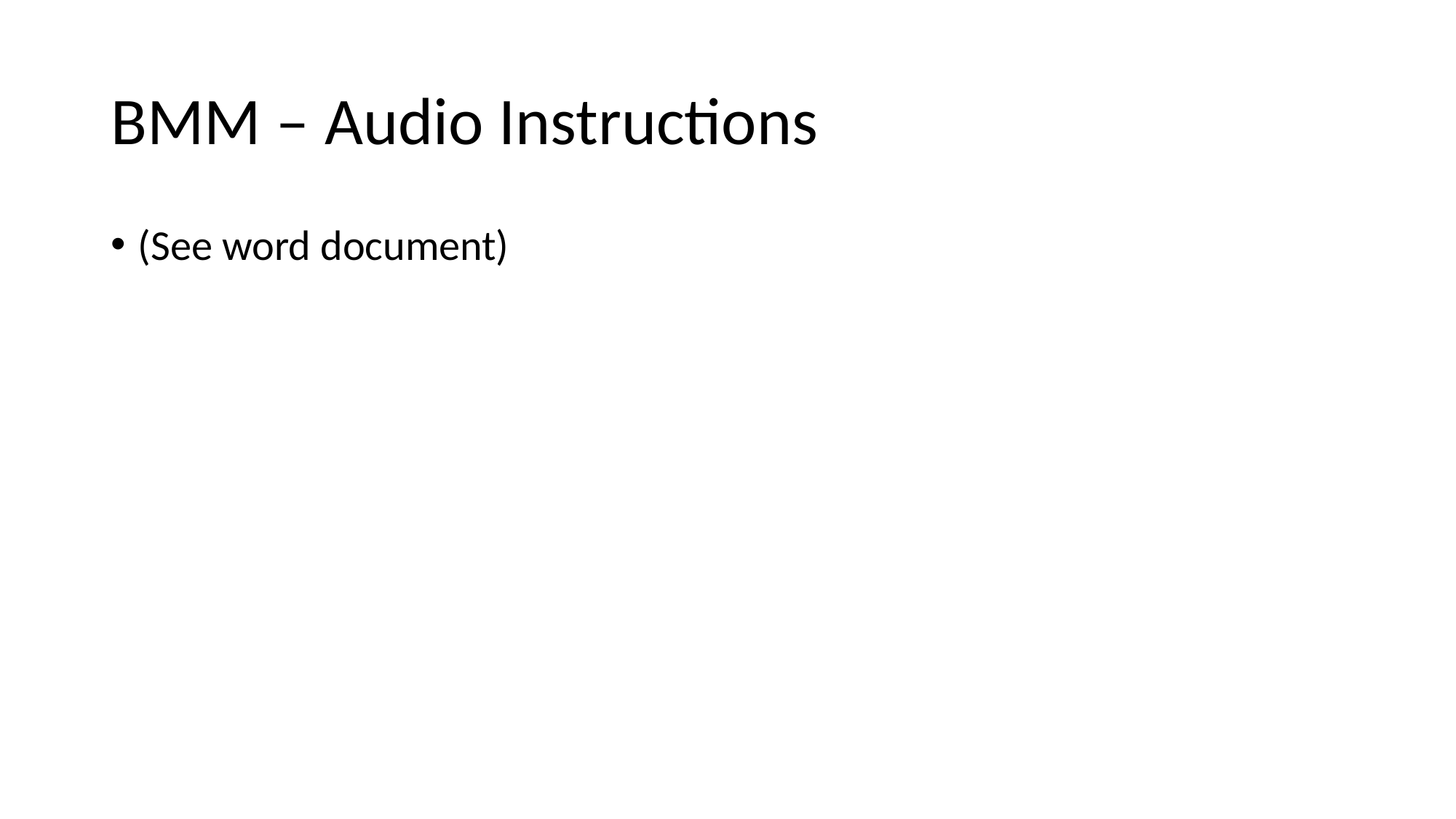

# BMM – Audio Instructions
(See word document)